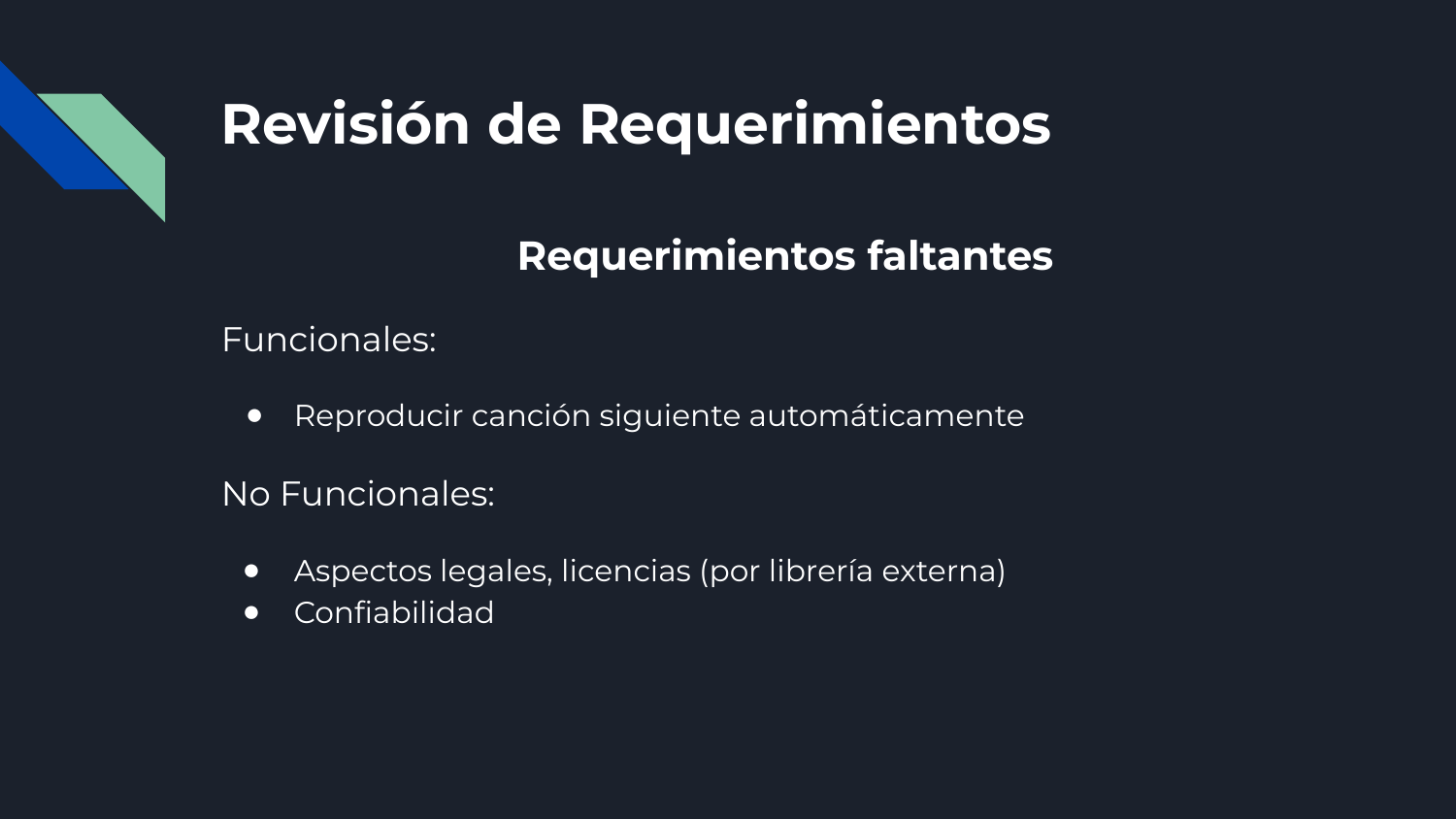

# Revisión de Requerimientos
Requerimientos faltantes
Funcionales:
Reproducir canción siguiente automáticamente

No Funcionales:
Aspectos legales, licencias (por librería externa)
Confiabilidad